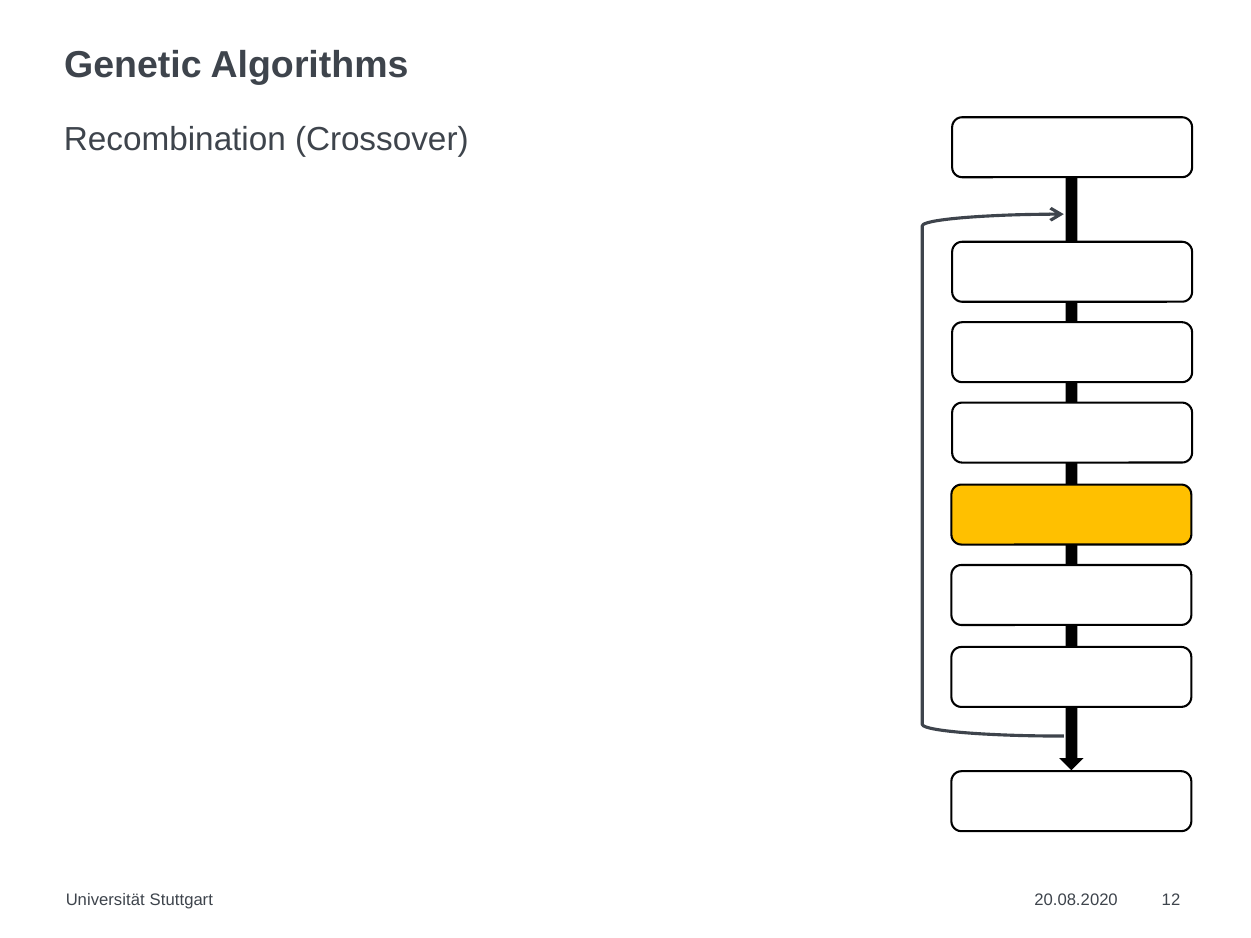

# Genetic Algorithms

Recombination (Crossover)

Universität Stuttgart
20.08.2020
12